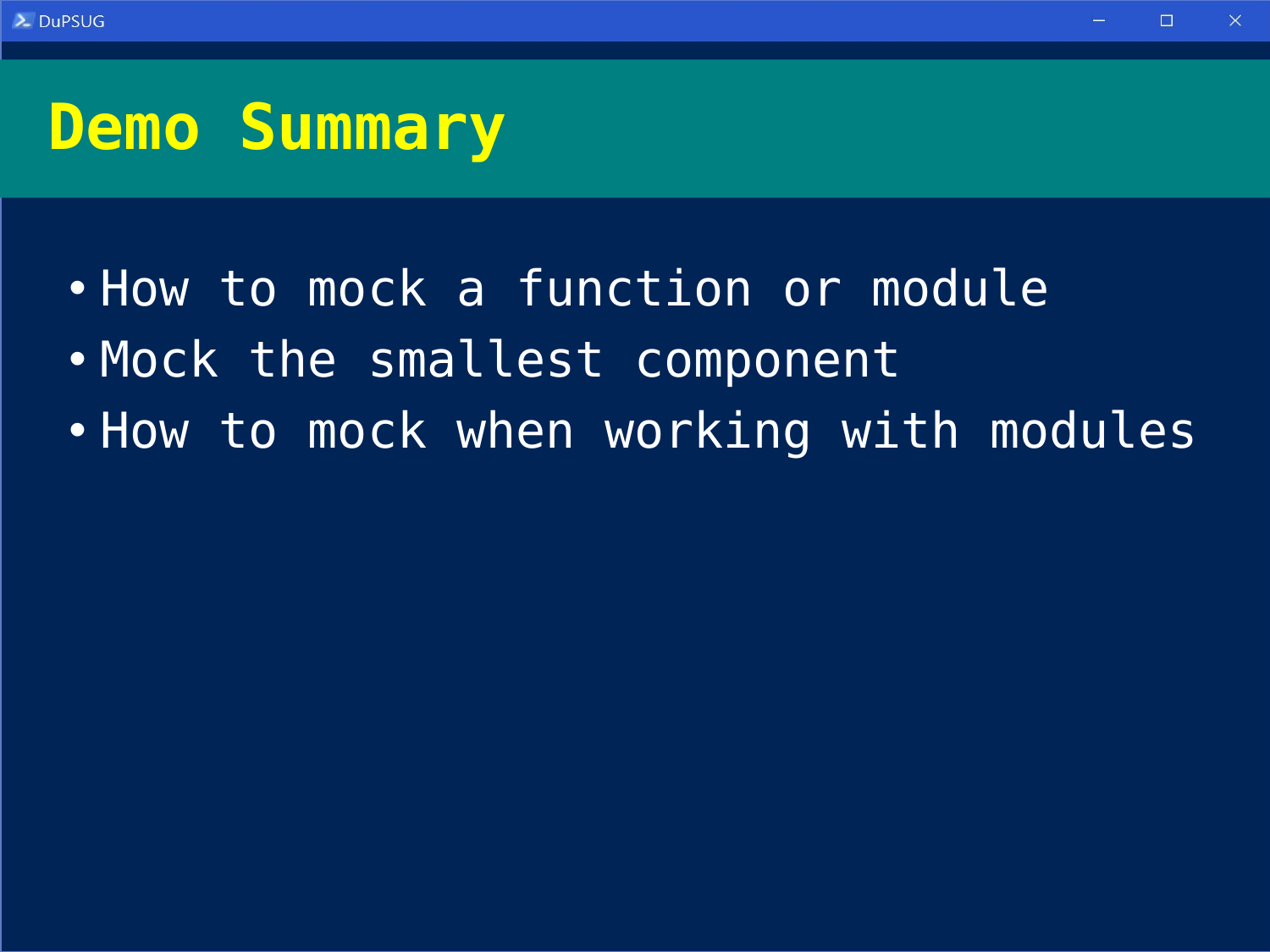

# Demo Summary

How to mock a function or module
Mock the smallest component
How to mock when working with modules